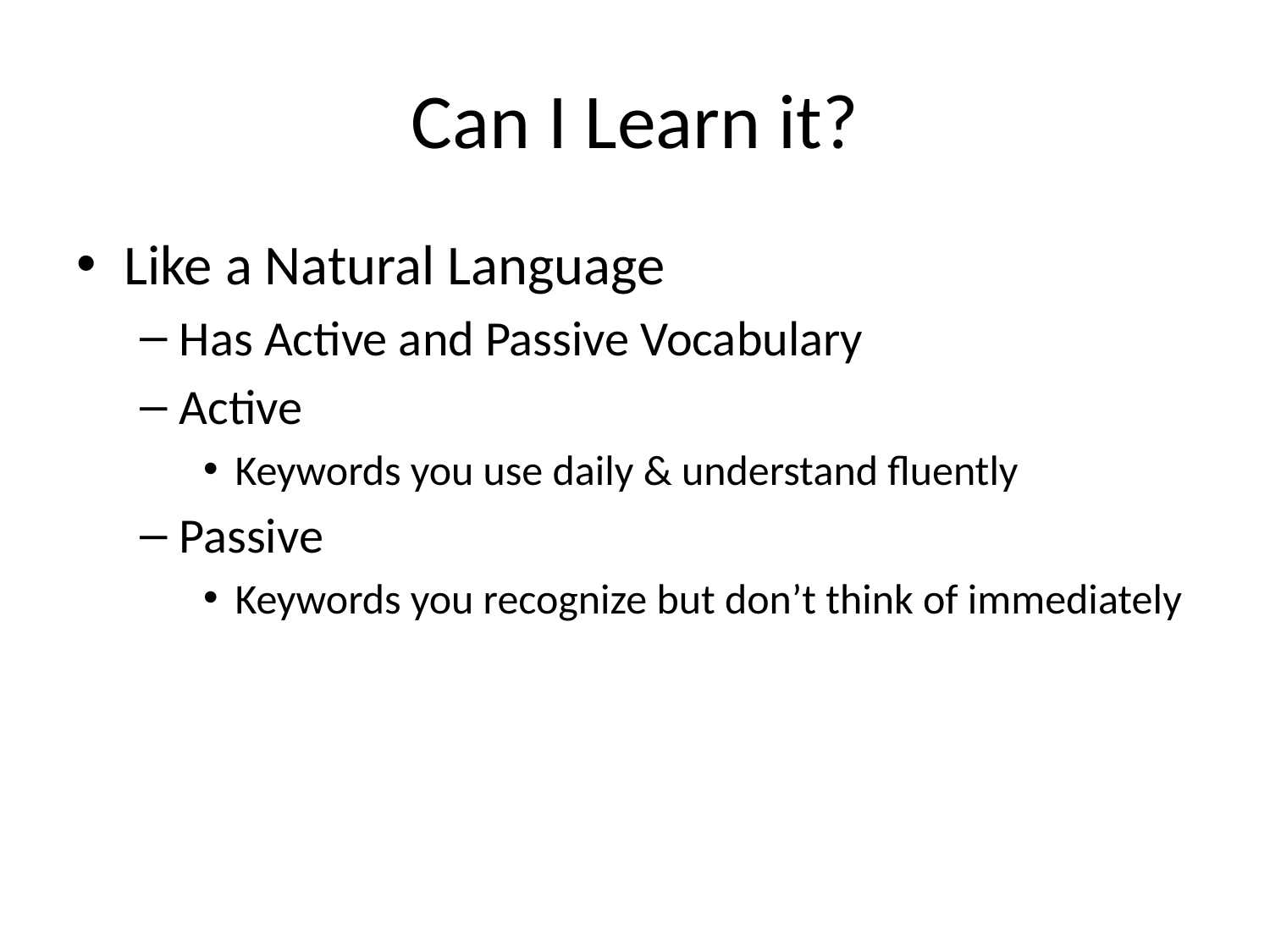

# Can I Learn it?
Like a Natural Language
Has Active and Passive Vocabulary
Active
Keywords you use daily & understand fluently
Passive
Keywords you recognize but don’t think of immediately